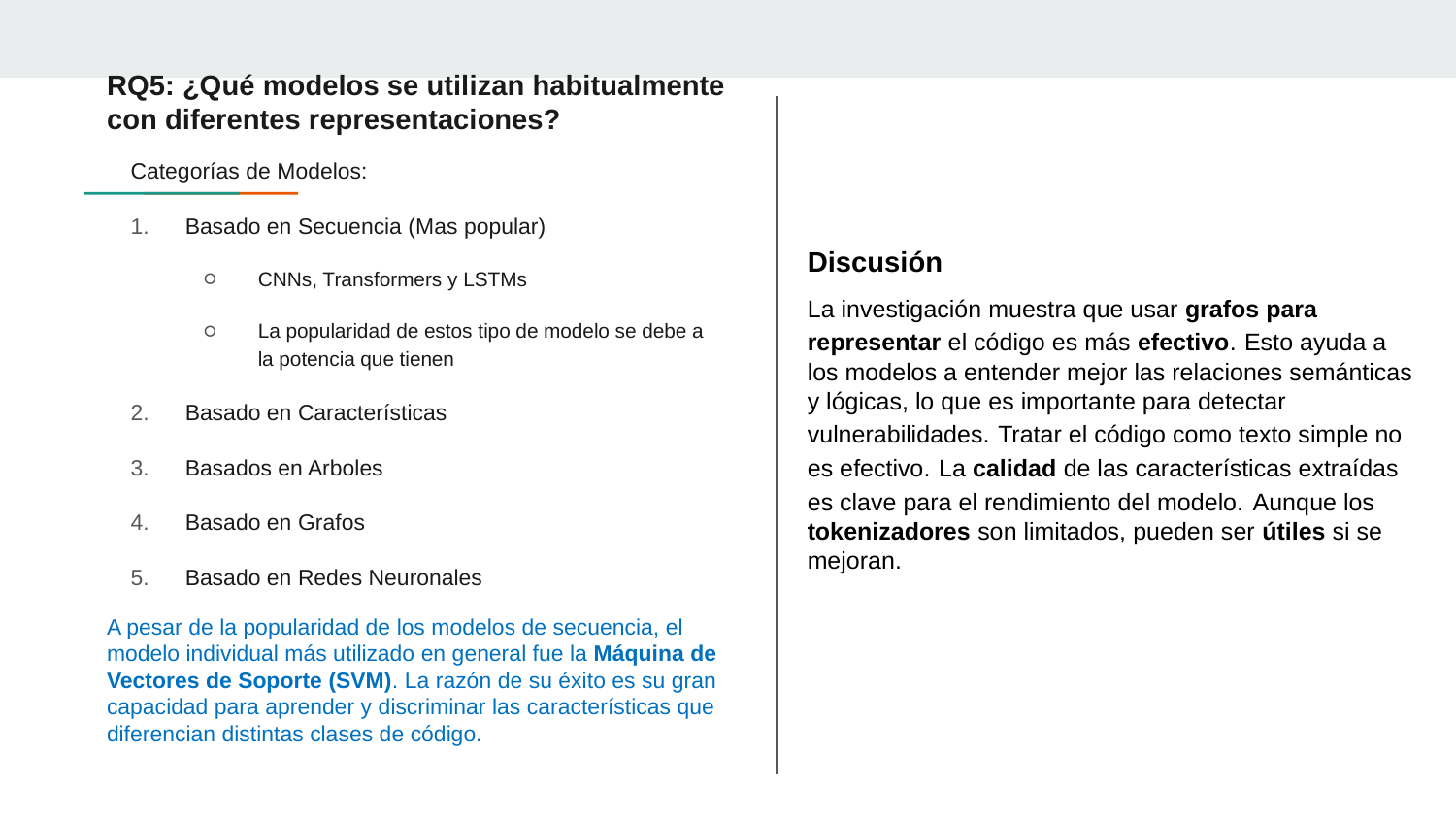

# RQ5: ¿Qué modelos se utilizan habitualmente con diferentes representaciones?
Categorías de Modelos:
Basado en Secuencia (Mas popular)
CNNs, Transformers y LSTMs
La popularidad de estos tipo de modelo se debe a la potencia que tienen
Basado en Características
Basados en Arboles
Basado en Grafos
Basado en Redes Neuronales
Discusión
La investigación muestra que usar grafos para representar el código es más efectivo. Esto ayuda a los modelos a entender mejor las relaciones semánticas y lógicas, lo que es importante para detectar vulnerabilidades. Tratar el código como texto simple no es efectivo. La calidad de las características extraídas es clave para el rendimiento del modelo. Aunque los tokenizadores son limitados, pueden ser útiles si se mejoran.
A pesar de la popularidad de los modelos de secuencia, el modelo individual más utilizado en general fue la Máquina de Vectores de Soporte (SVM). La razón de su éxito es su gran capacidad para aprender y discriminar las características que diferencian distintas clases de código.